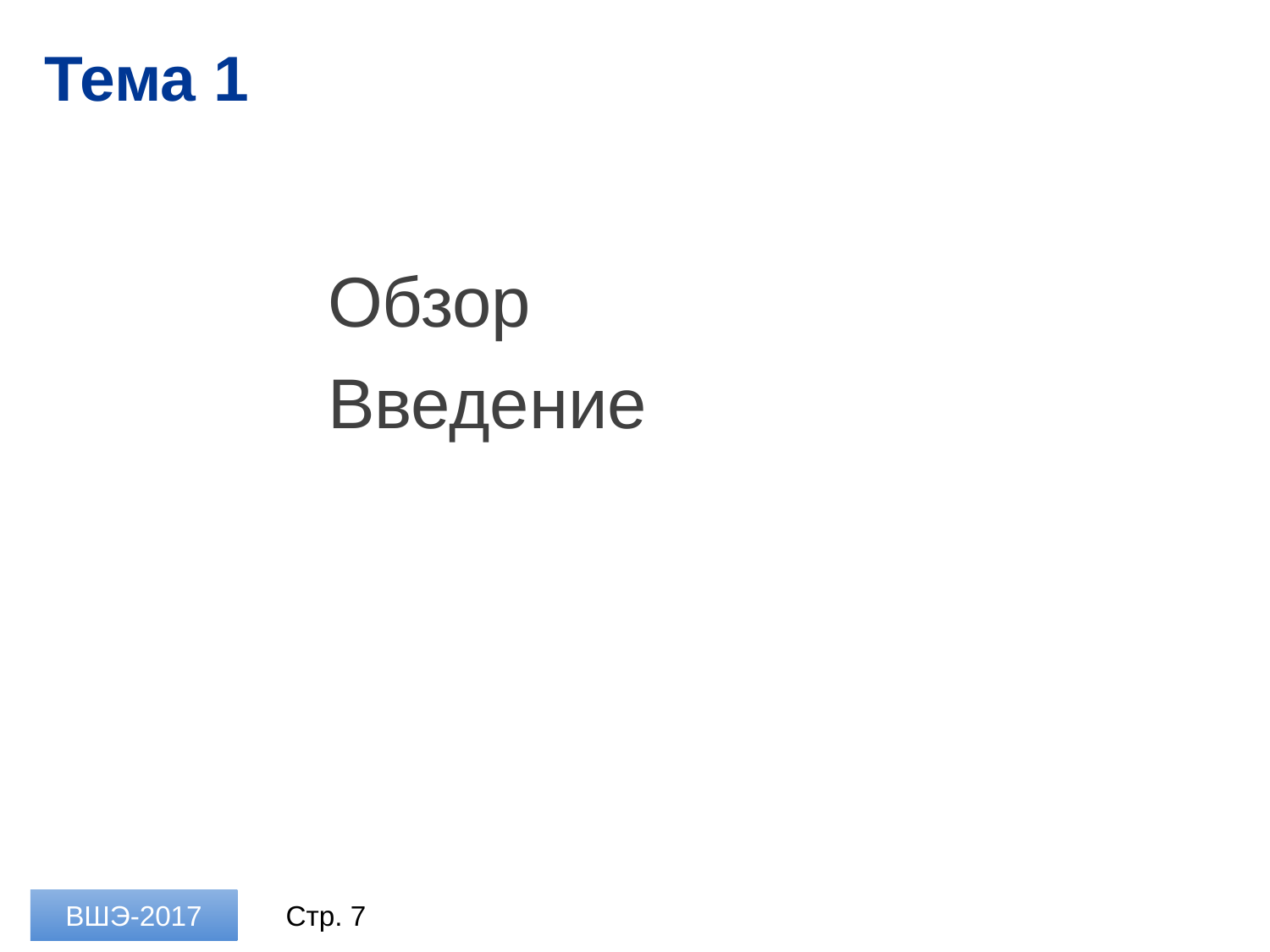

# Тема 1

Обзор
Введение
ВШЭ-2017
Стр. 7